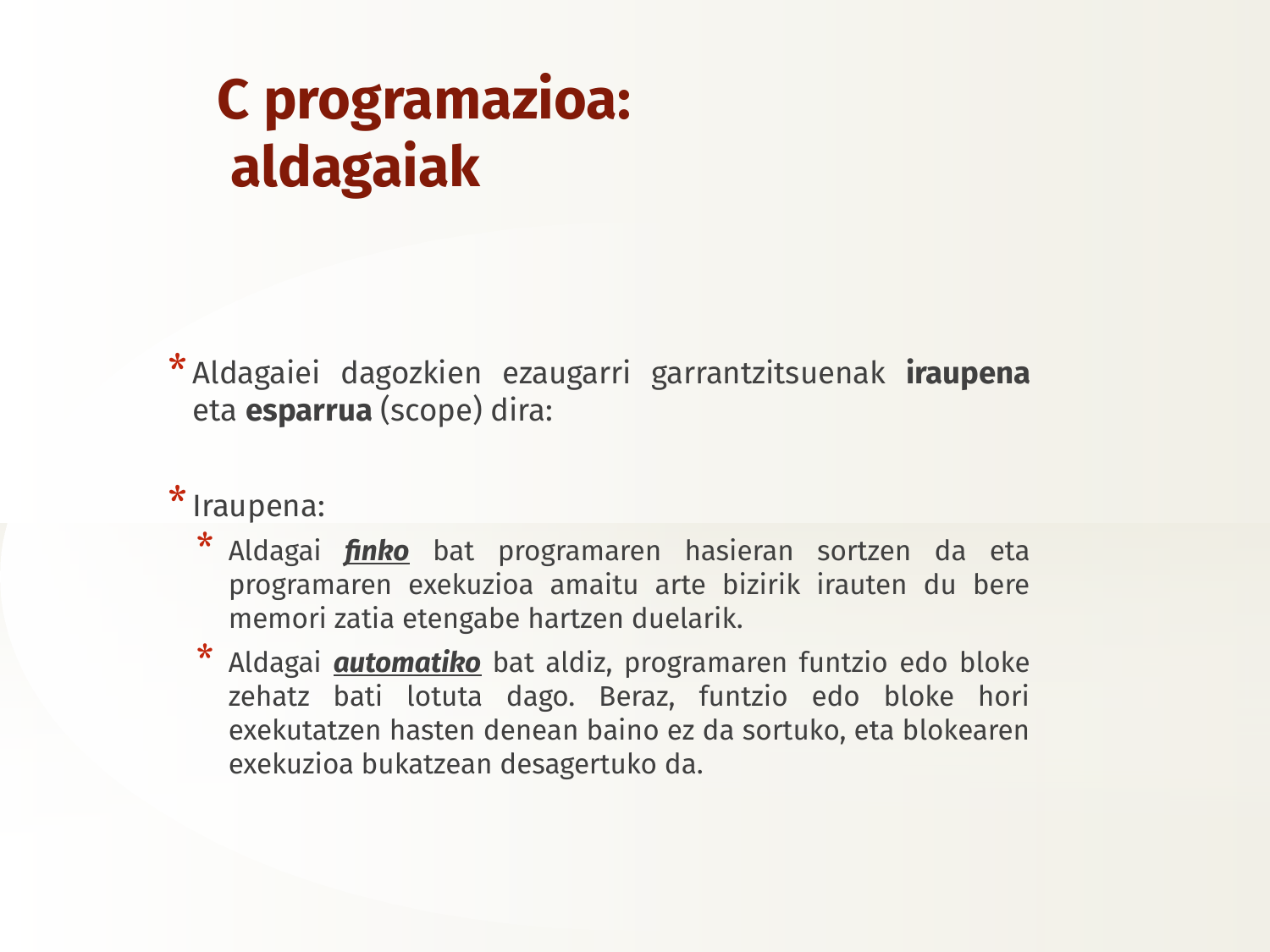

C programazioa:
 aldagaiak

Aldagaiei dagozkien ezaugarri garrantzitsuenak iraupena eta esparrua (scope) dira:

Iraupena:
Aldagai finko bat programaren hasieran sortzen da eta programaren exekuzioa amaitu arte bizirik irauten du bere memori zatia etengabe hartzen duelarik.
Aldagai automatiko bat aldiz, programaren funtzio edo bloke zehatz bati lotuta dago. Beraz, funtzio edo bloke hori exekutatzen hasten denean baino ez da sortuko, eta blokearen exekuzioa bukatzean desagertuko da.